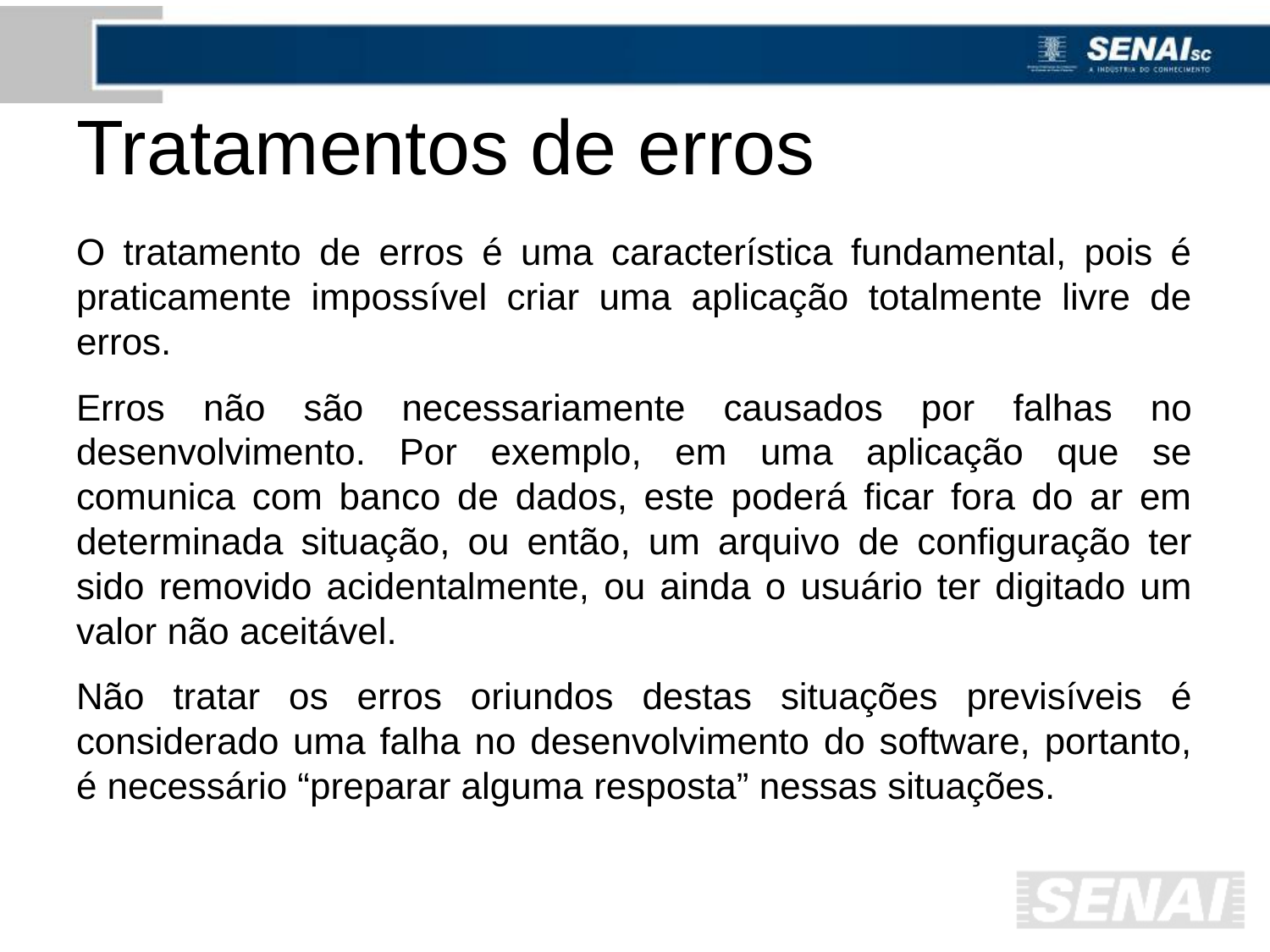

# Tratamentos de erros
O tratamento de erros é uma característica fundamental, pois é praticamente impossível criar uma aplicação totalmente livre de erros.
Erros não são necessariamente causados por falhas no desenvolvimento. Por exemplo, em uma aplicação que se comunica com banco de dados, este poderá ficar fora do ar em determinada situação, ou então, um arquivo de configuração ter sido removido acidentalmente, ou ainda o usuário ter digitado um valor não aceitável.
Não tratar os erros oriundos destas situações previsíveis é considerado uma falha no desenvolvimento do software, portanto, é necessário “preparar alguma resposta” nessas situações.